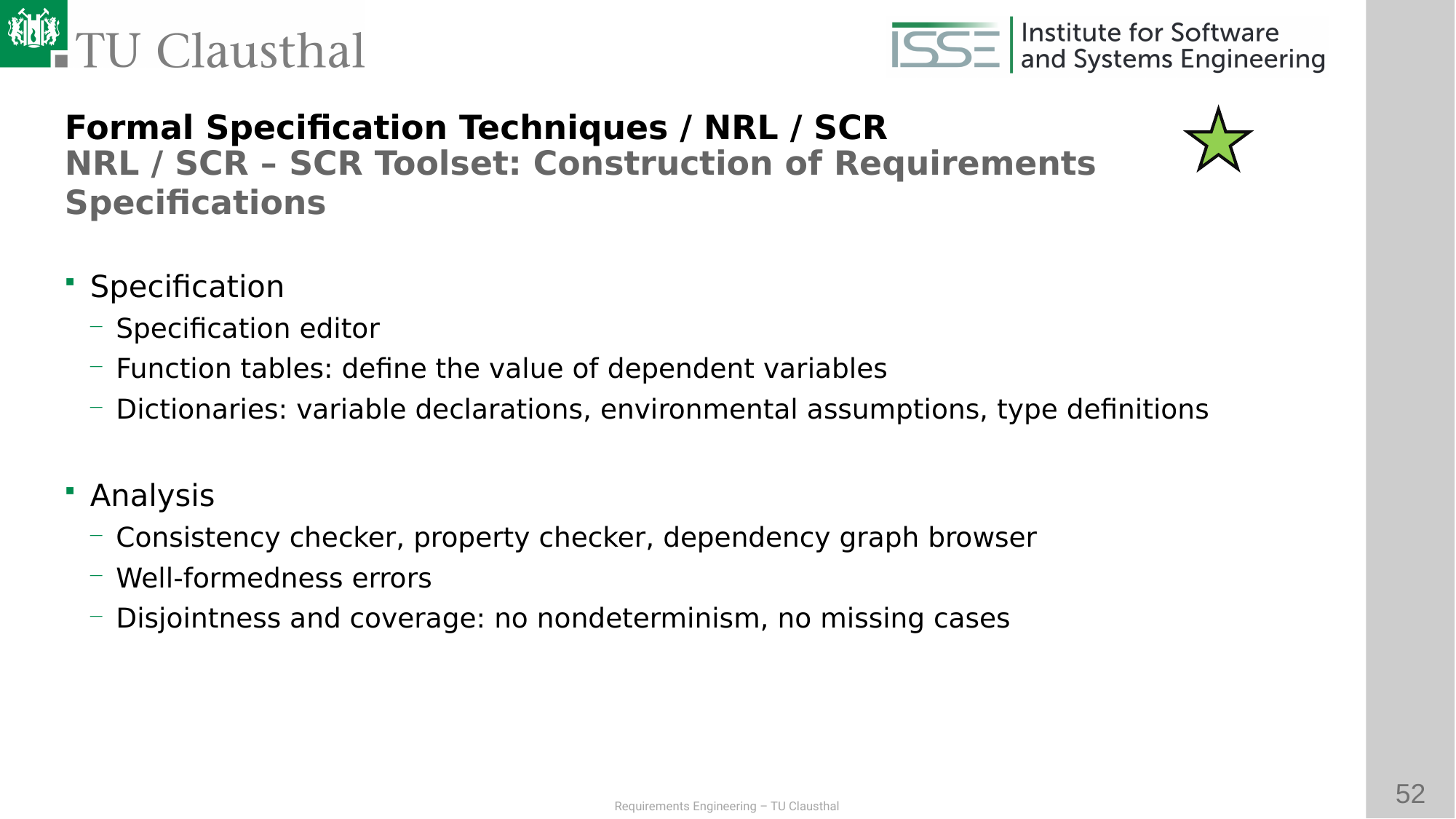

Formal Specification Techniques / NRL / SCR

NRL / SCR – SCR Toolset: Construction of Requirements Specifications
# Specification
Specification editor
Function tables: define the value of dependent variables
Dictionaries: variable declarations, environmental assumptions, type definitions
Analysis
Consistency checker, property checker, dependency graph browser
Well-formedness errors
Disjointness and coverage: no nondeterminism, no missing cases